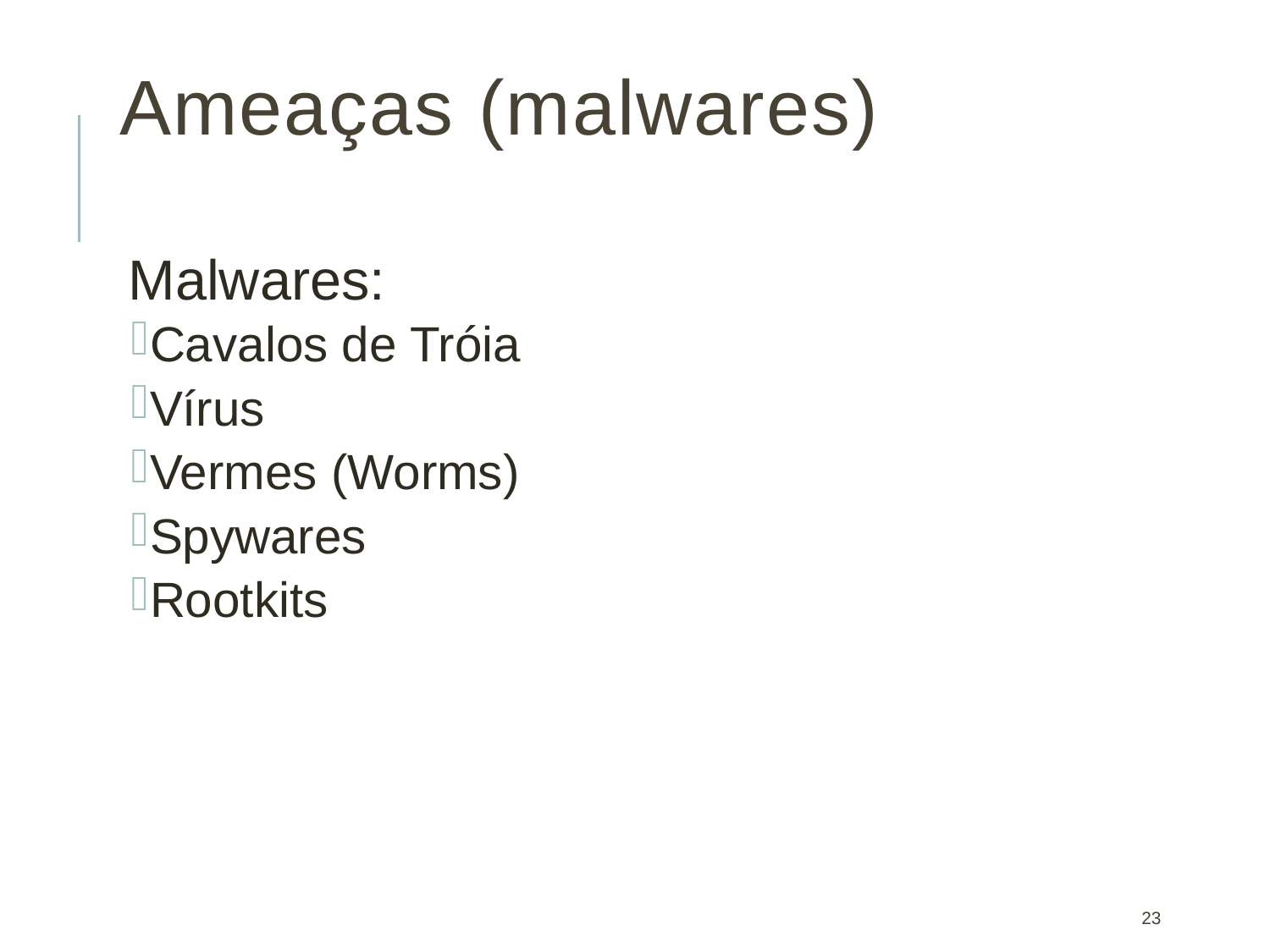

# Ameaças (malwares)
Malwares:
Cavalos de Tróia
Vírus
Vermes (Worms)
Spywares
Rootkits

23